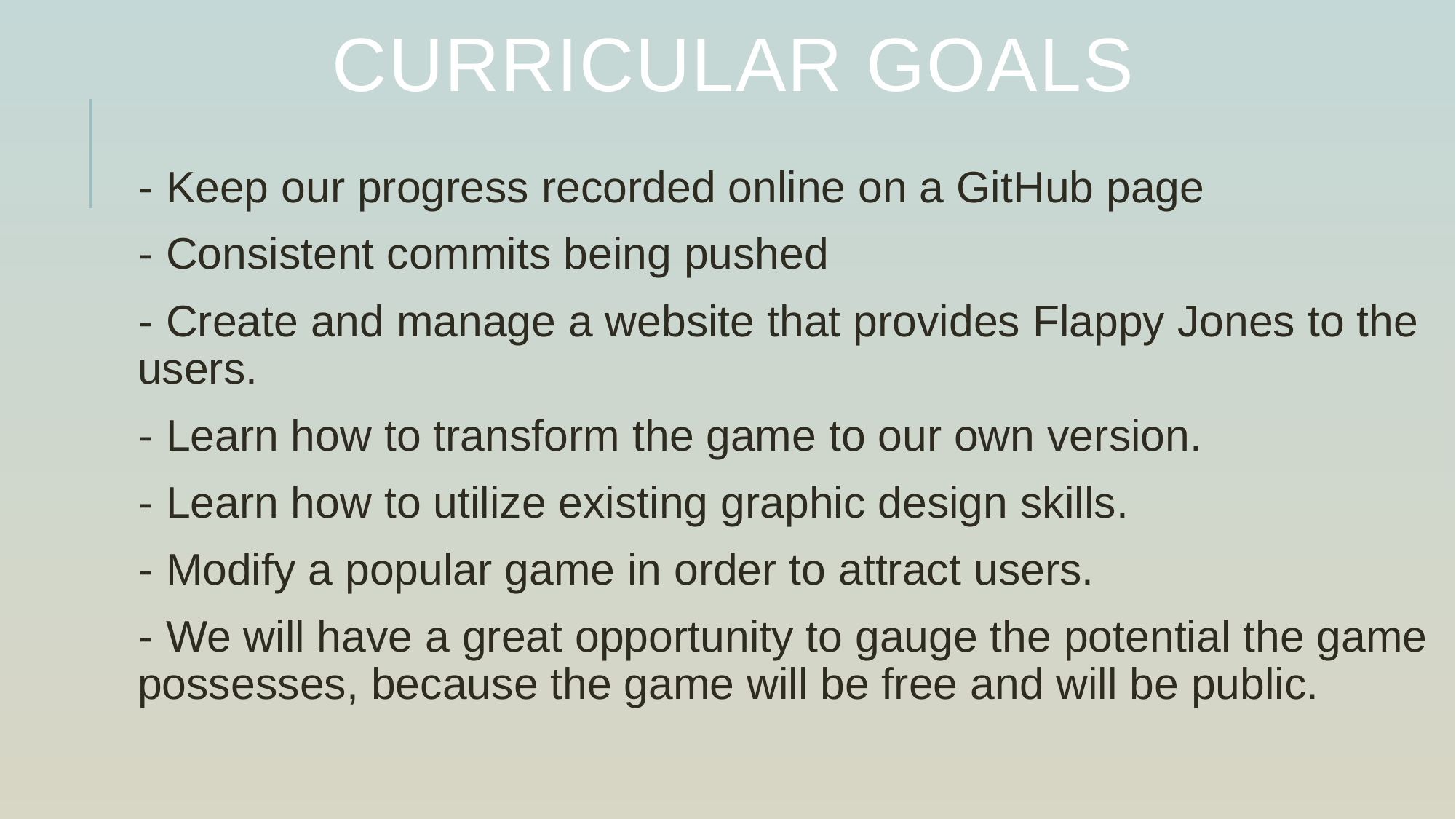

# Curricular Goals
- Keep our progress recorded online on a GitHub page
- Consistent commits being pushed
- Create and manage a website that provides Flappy Jones to the users.
- Learn how to transform the game to our own version.
- Learn how to utilize existing graphic design skills.
- Modify a popular game in order to attract users.
- We will have a great opportunity to gauge the potential the game possesses, because the game will be free and will be public.